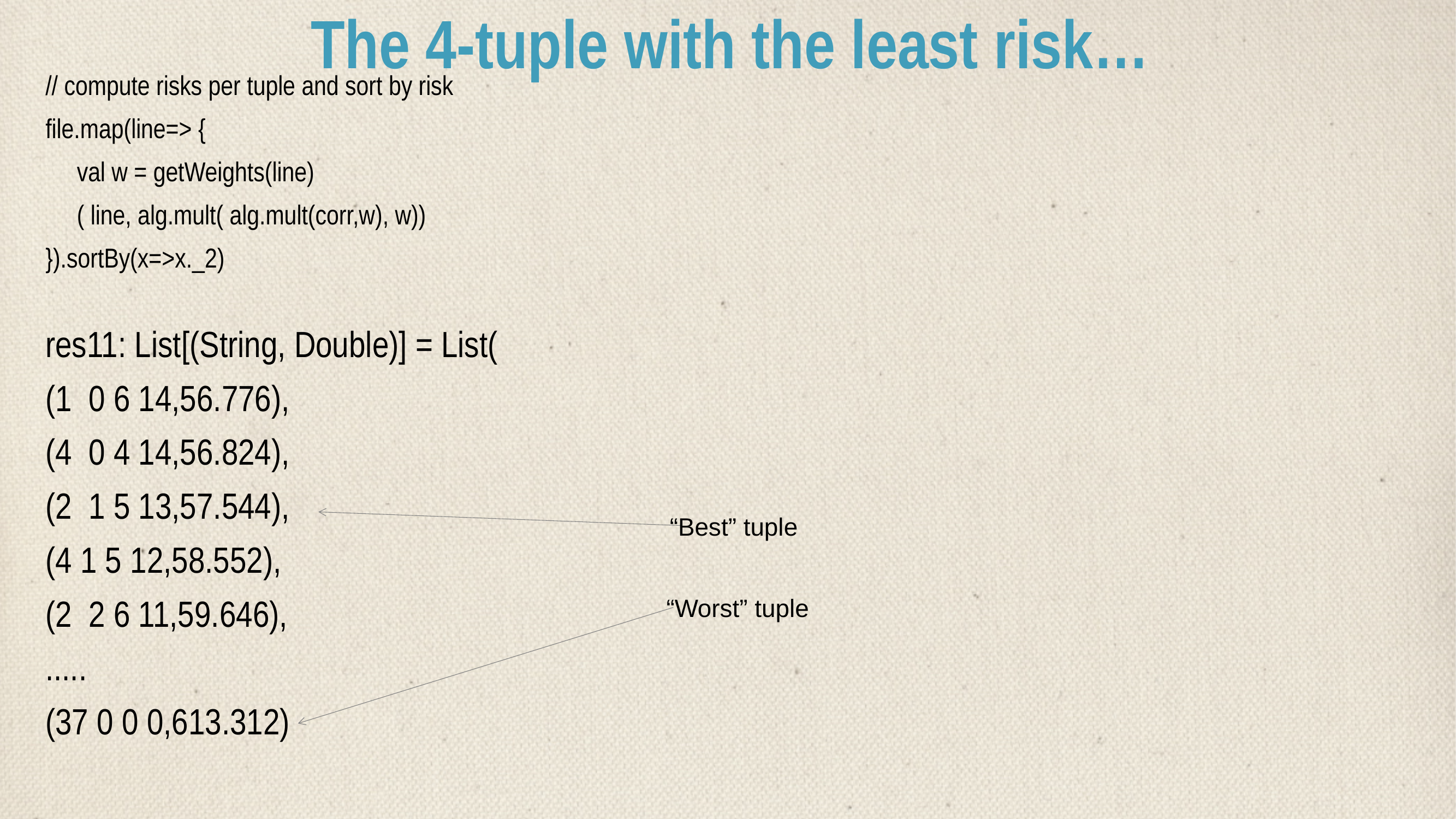

# The 4-tuple with the least risk…
// compute risks per tuple and sort by risk
file.map(line=> {
     val w = getWeights(line)
     ( line, alg.mult( alg.mult(corr,w), w))
}).sortBy(x=>x._2)

res11: List[(String, Double)] = List(
(1  0 6 14,56.776),
(4  0 4 14,56.824),
(2  1 5 13,57.544),
(4 1 5 12,58.552),
(2  2 6 11,59.646),
.....
(37 0 0 0,613.312)
“Best” tuple
“Worst” tuple